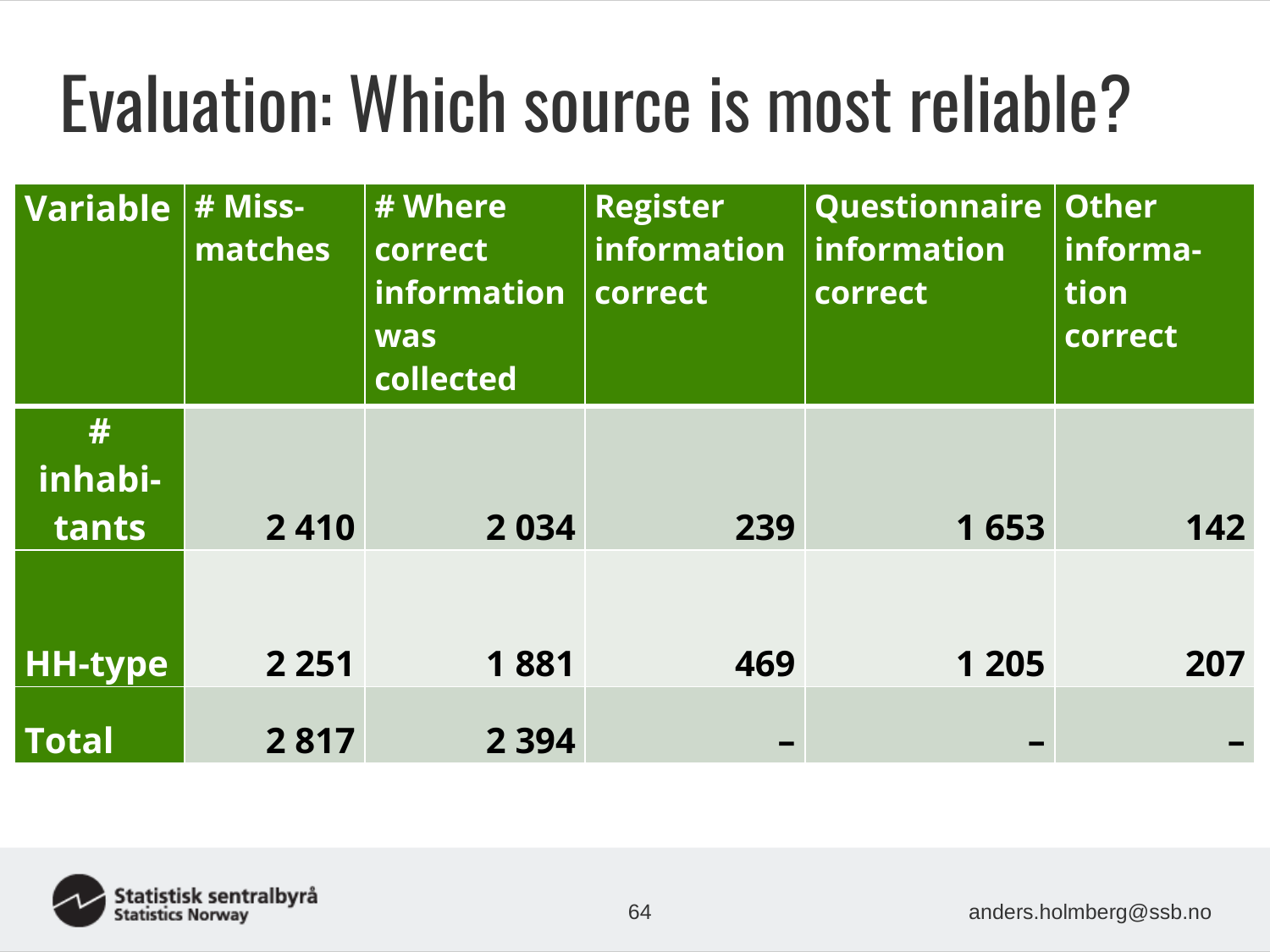

# Evaluation: Which source is most reliable?
| Variable | # Miss-matches | # Where correct information was collected | Register information correct | Questionnaire information correct | Other informa-tion correct |
| --- | --- | --- | --- | --- | --- |
| # inhabi-tants | 2 410 | 2 034 | 239 | 1 653 | 142 |
| HH-type | 2 251 | 1 881 | 469 | 1 205 | 207 |
| Total | 2 817 | 2 394 | – | – | – |
64
anders.holmberg@ssb.no